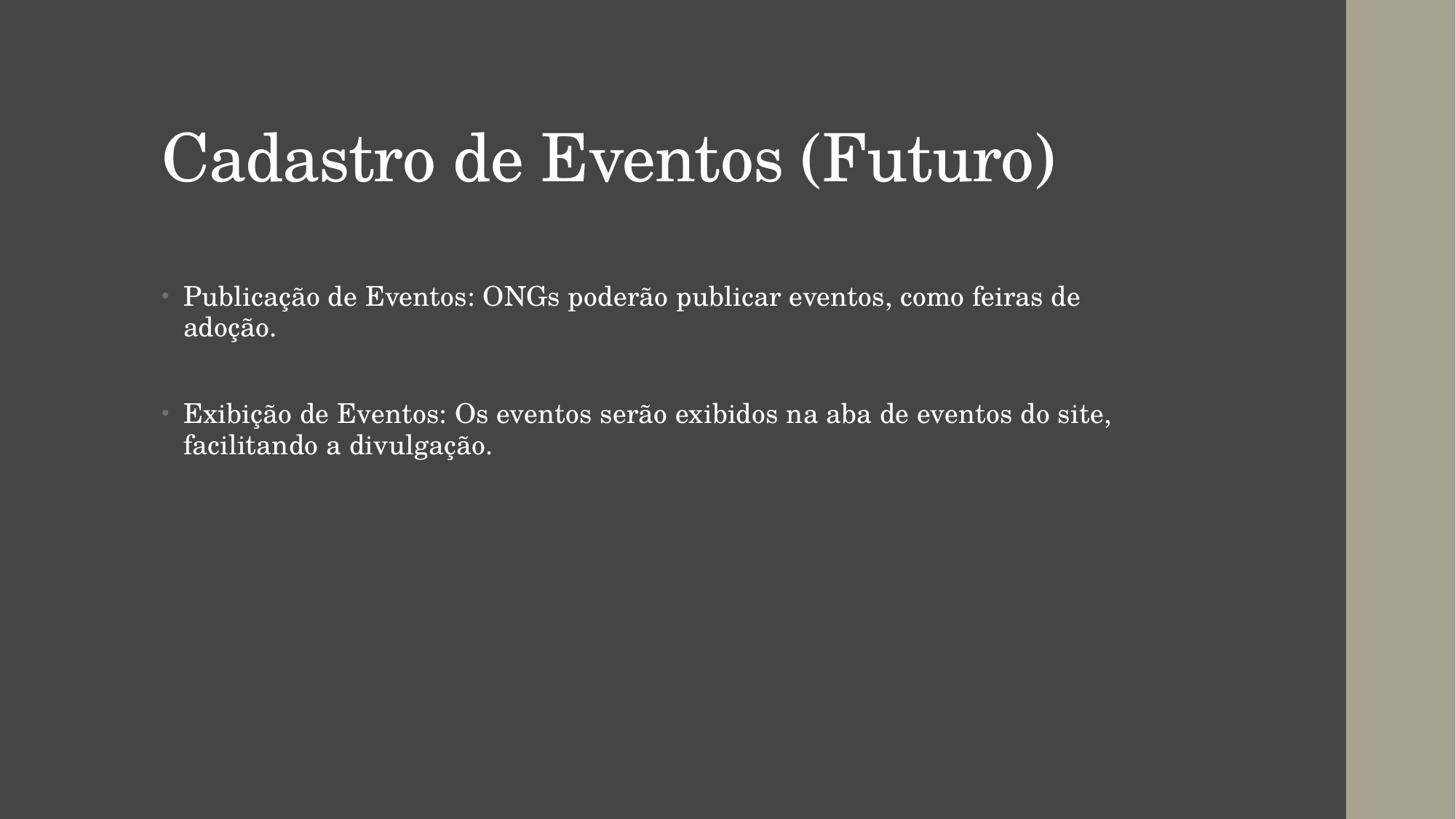

# Cadastro de Eventos (Futuro)

Publicação de Eventos: ONGs poderão publicar eventos, como feiras de adoção.
Exibição de Eventos: Os eventos serão exibidos na aba de eventos do site, facilitando a divulgação.